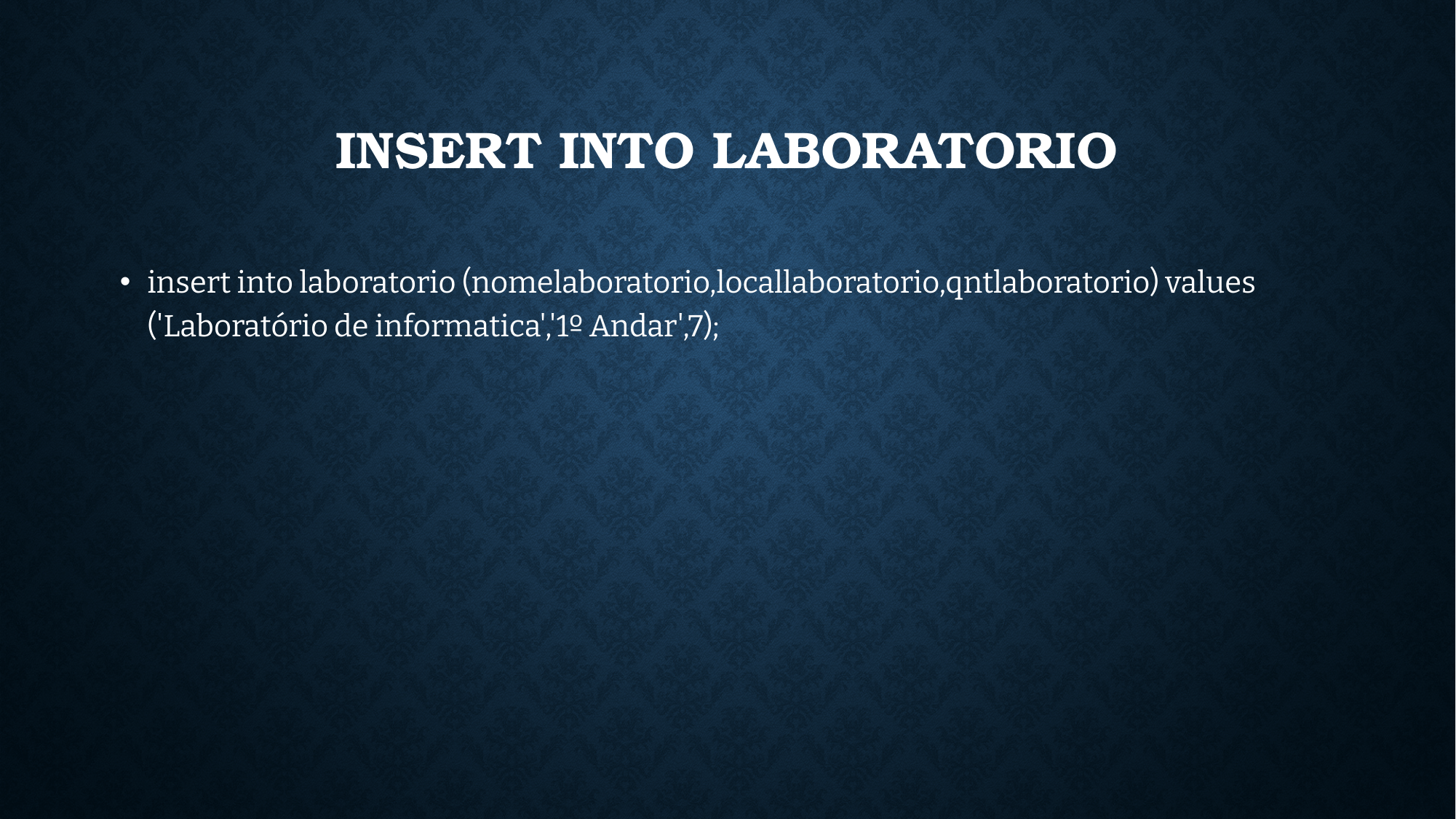

# Insert into laboratorio
insert into laboratorio (nomelaboratorio,locallaboratorio,qntlaboratorio) values ('Laboratório de informatica','1º Andar',7);